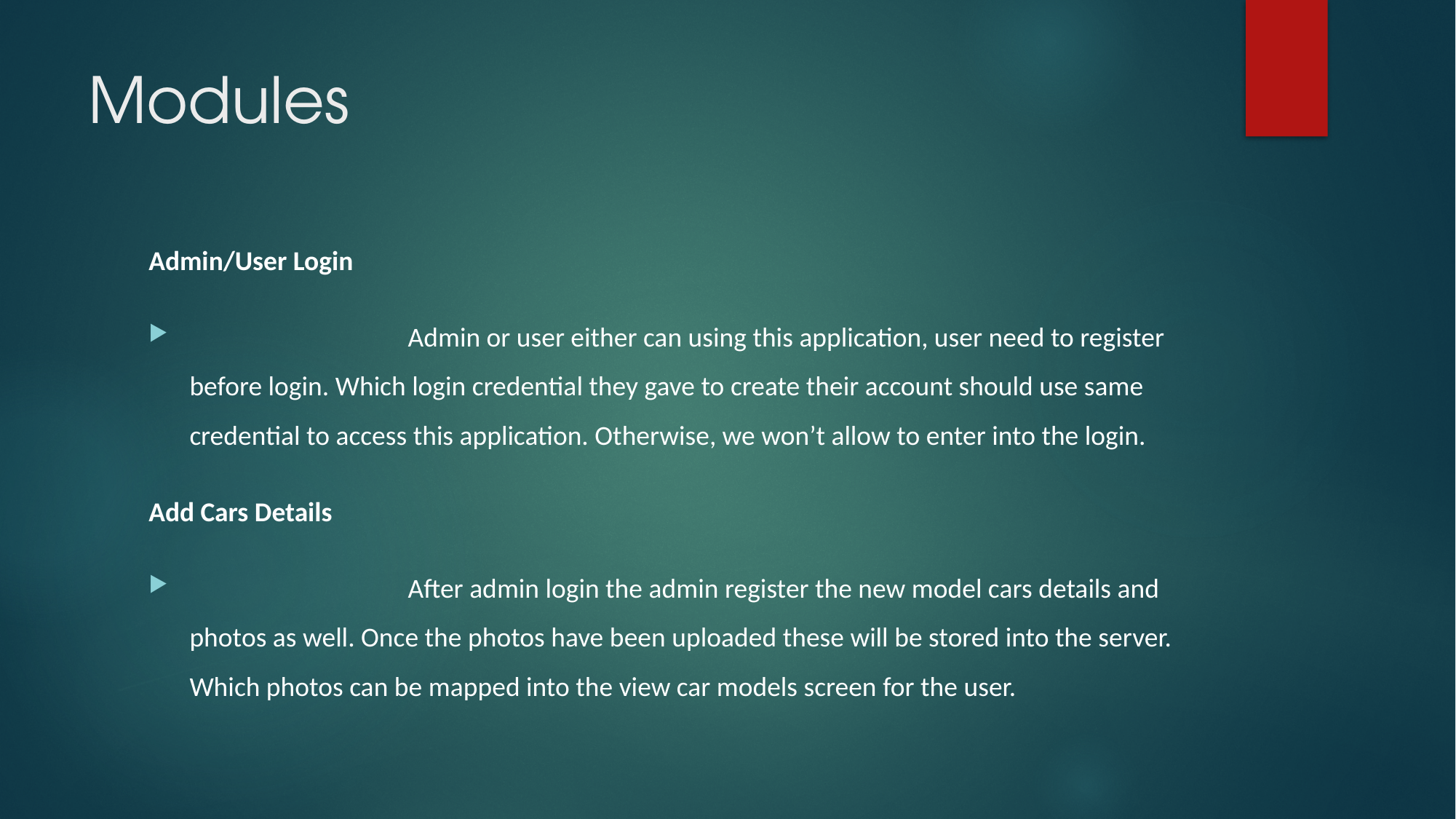

# Modules
Admin/User Login
		Admin or user either can using this application, user need to register before login. Which login credential they gave to create their account should use same credential to access this application. Otherwise, we won’t allow to enter into the login.
Add Cars Details
		After admin login the admin register the new model cars details and photos as well. Once the photos have been uploaded these will be stored into the server. Which photos can be mapped into the view car models screen for the user.